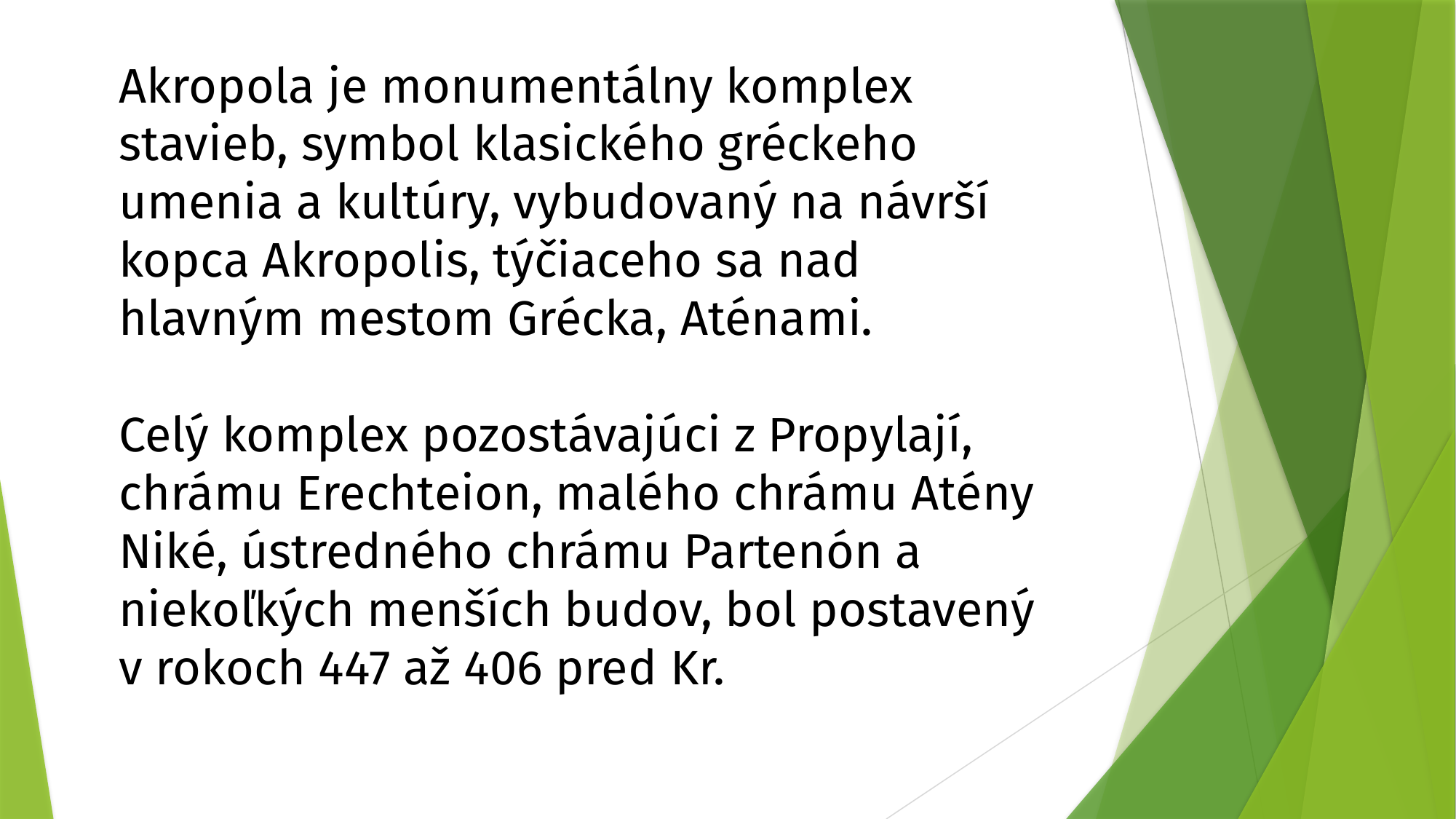

Akropola je monumentálny komplex stavieb, symbol klasického gréckeho umenia a kultúry, vybudovaný na návrší kopca Akropolis, týčiaceho sa nad hlavným mestom Grécka, Aténami.

Celý komplex pozostávajúci z Propylají, chrámu Erechteion, malého chrámu Atény Niké, ústredného chrámu Partenón a niekoľkých menších budov, bol postavený v rokoch 447 až 406 pred Kr.
#